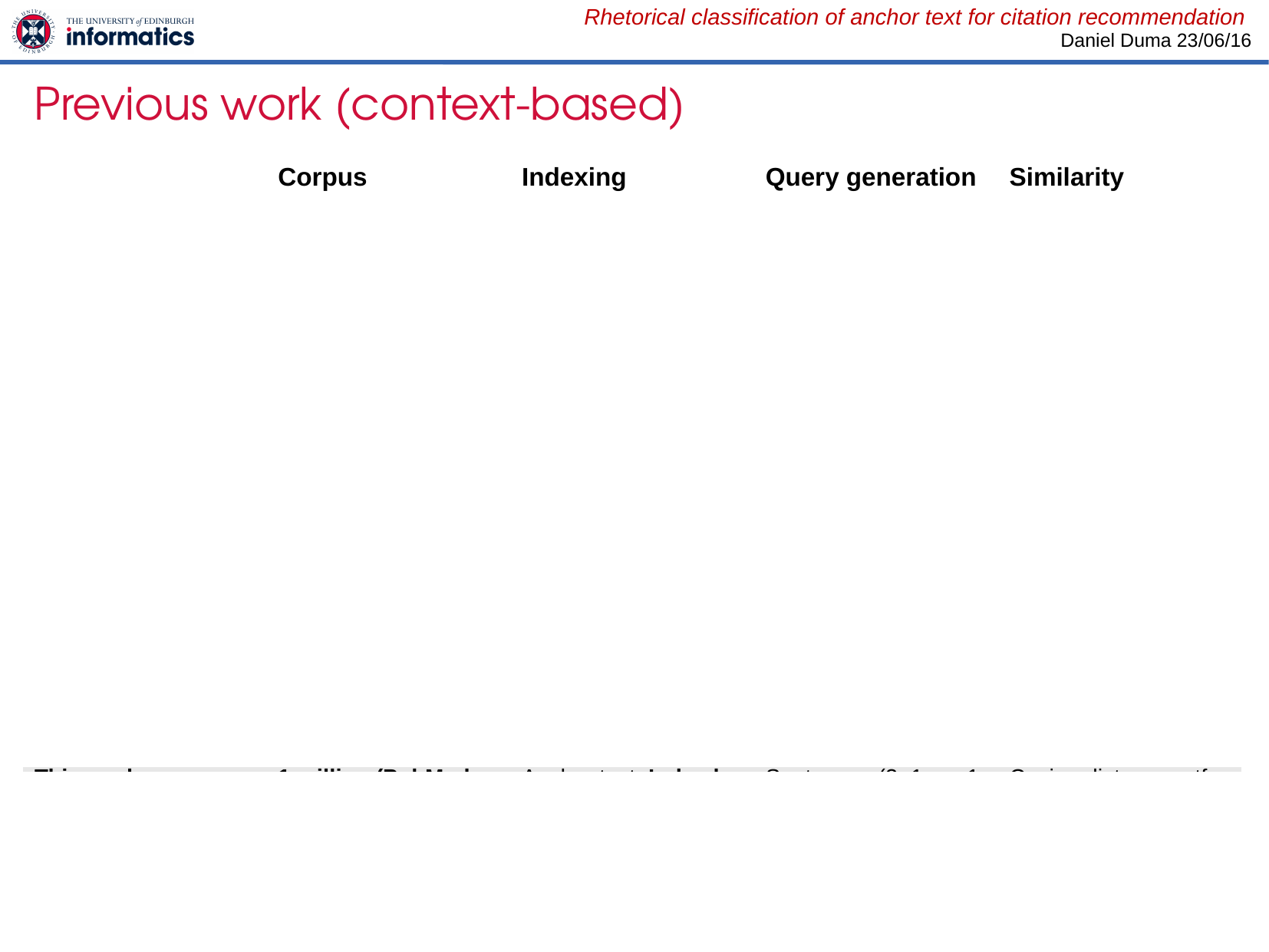

# Previous work (context-based)
|  | Corpus | Indexing | Query generation | Similarity |
| --- | --- | --- | --- | --- |
| Tang and Zhang (2009) | 1.6k & 3.3k | Full text (?) | Citing sentence | 2-layer RBM |
| He et al. (2010) | 450k (CiteSeerX) | Title + abstract, out-link contexts, in-link context (anchor text) | Window (50) | Links in graph (authors, citations) + co-cited probability + cosine distance |
| Kataria et al. (2010) | 3k & 3k | Full text | Window (30) | PLSA-LDA |
| He et al. (2012) | 30k | Passage (500, 1000, 2000, 3000), 4/5 overlapping | Citing sentence | Translation model |
| Duma and Klein (2014) | 9k (ACL Antology) | Full text, title + abstract, passage (1/2 overlapping), anchor text | Window (10-50) | Cosine distance + tf-idf |
| Huang et al. (2015) | > 1 million (CiteSeerX) | Anchor text (?) | Sentences (3; 1 up, 1 down) | Cosine distance + neural word embeddings |
| This work | 1 million (PubMed Central OAS) | Anchor text: Index by sentence class (automatically labelled CoreSC) | Sentences (3; 1 up, 1 down) | Cosine distance + tf-idf + per-class weighting based on CoreSC class of citing sentence |